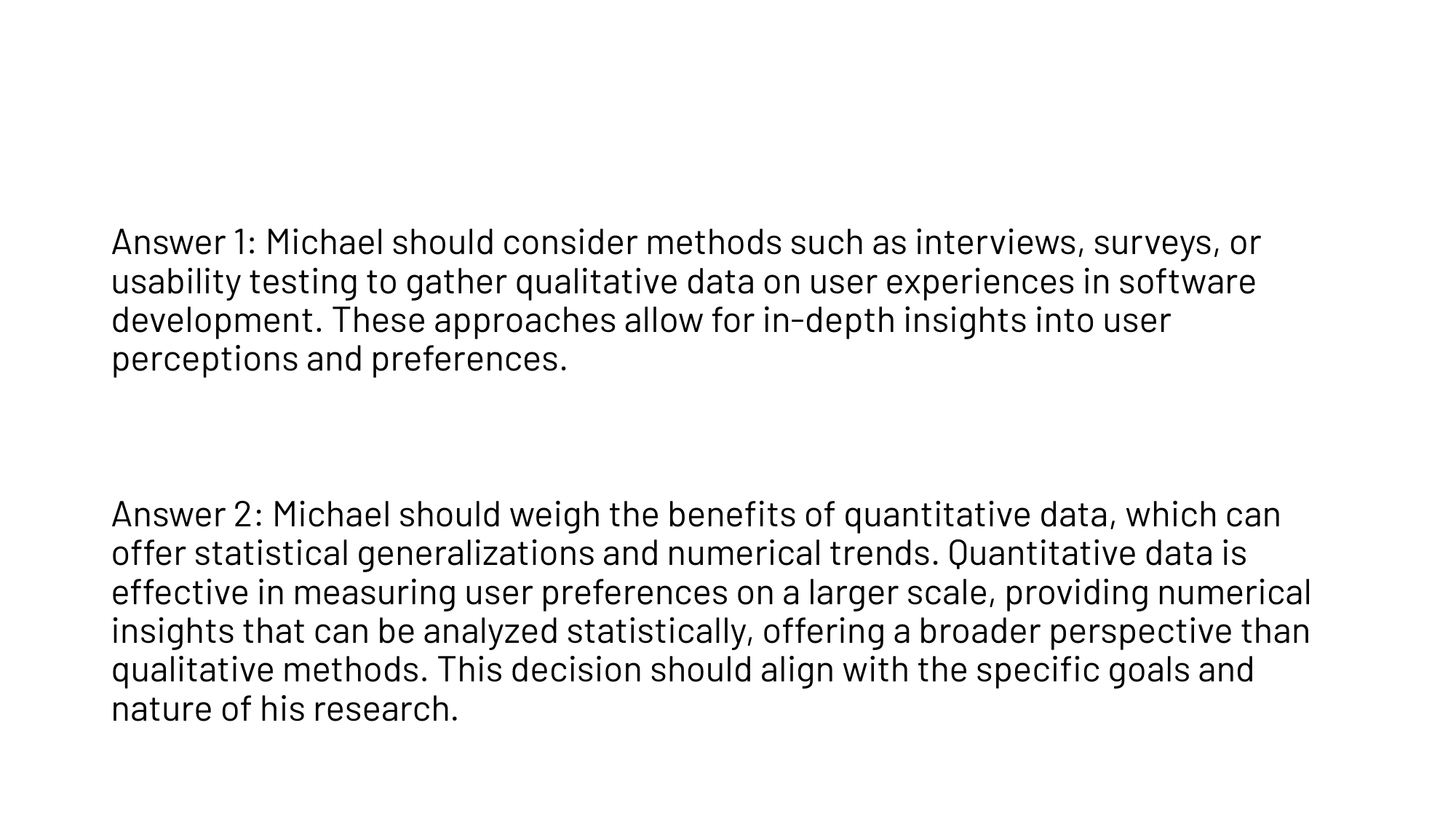

#
Answer 1: Michael should consider methods such as interviews, surveys, or usability testing to gather qualitative data on user experiences in software development. These approaches allow for in-depth insights into user perceptions and preferences.

Answer 2: Michael should weigh the benefits of quantitative data, which can offer statistical generalizations and numerical trends. Quantitative data is effective in measuring user preferences on a larger scale, providing numerical insights that can be analyzed statistically, offering a broader perspective than qualitative methods. This decision should align with the specific goals and nature of his research.